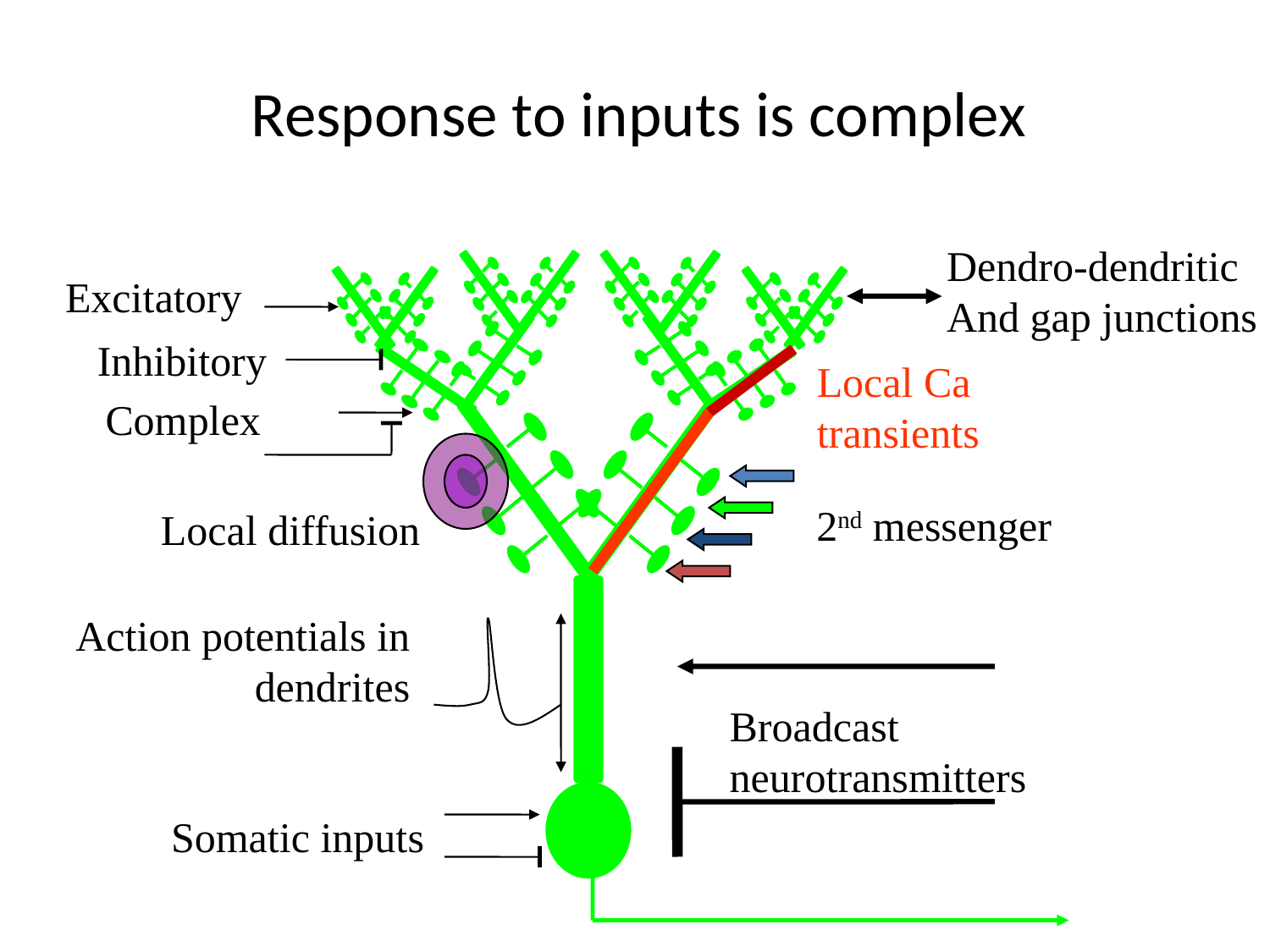

# Response to inputs is complex
Dendro-dendritic
And gap junctions

Excitatory

Inhibitory

Local Ca
transients

Complex

2nd messenger
Local diffusion

Action potentials in
dendrites

Broadcast
neurotransmitters
Somatic inputs